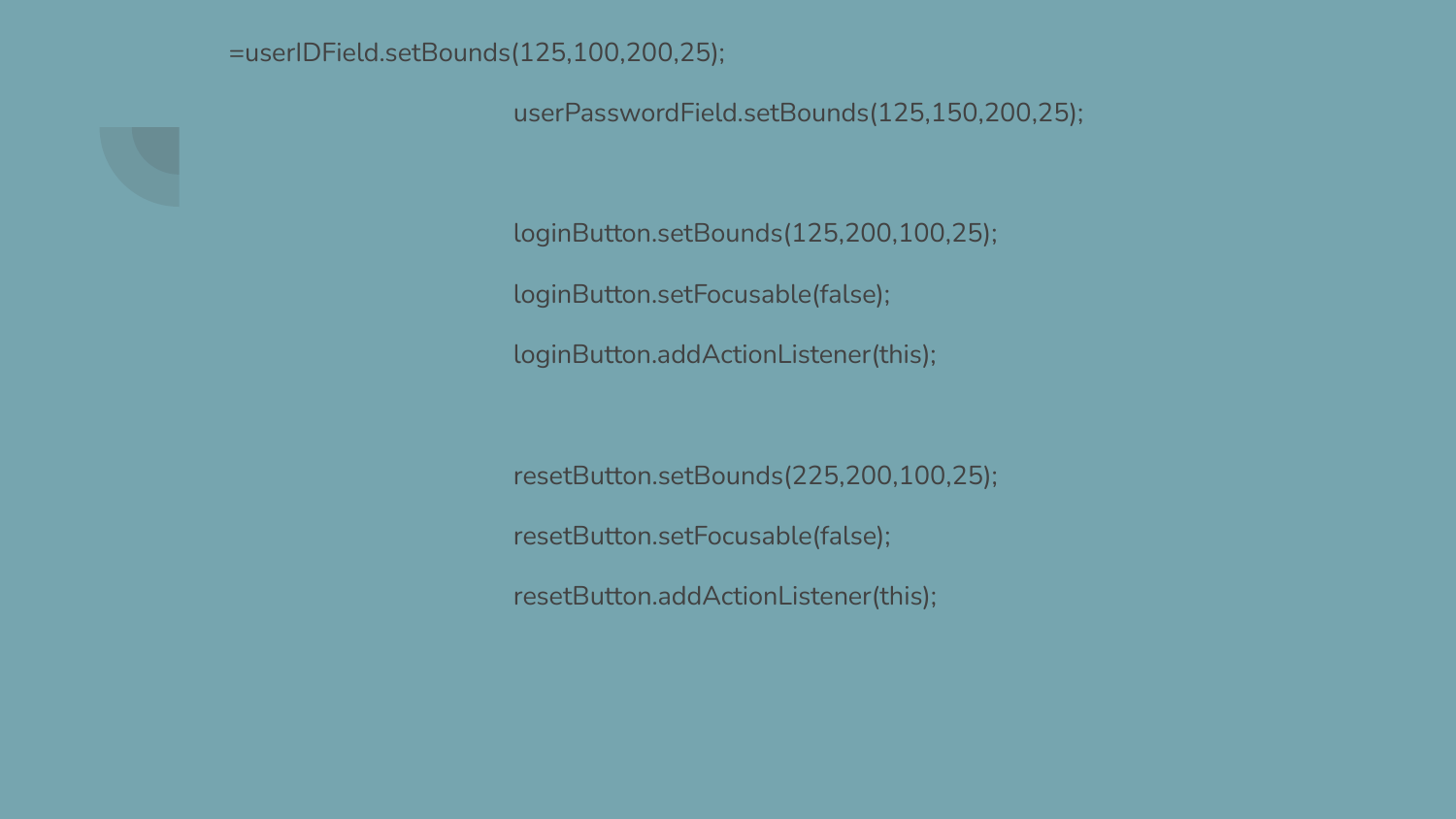

=userIDField.setBounds(125,100,200,25);
		userPasswordField.setBounds(125,150,200,25);

		loginButton.setBounds(125,200,100,25);
		loginButton.setFocusable(false);
		loginButton.addActionListener(this);

		resetButton.setBounds(225,200,100,25);
		resetButton.setFocusable(false);
		resetButton.addActionListener(this);